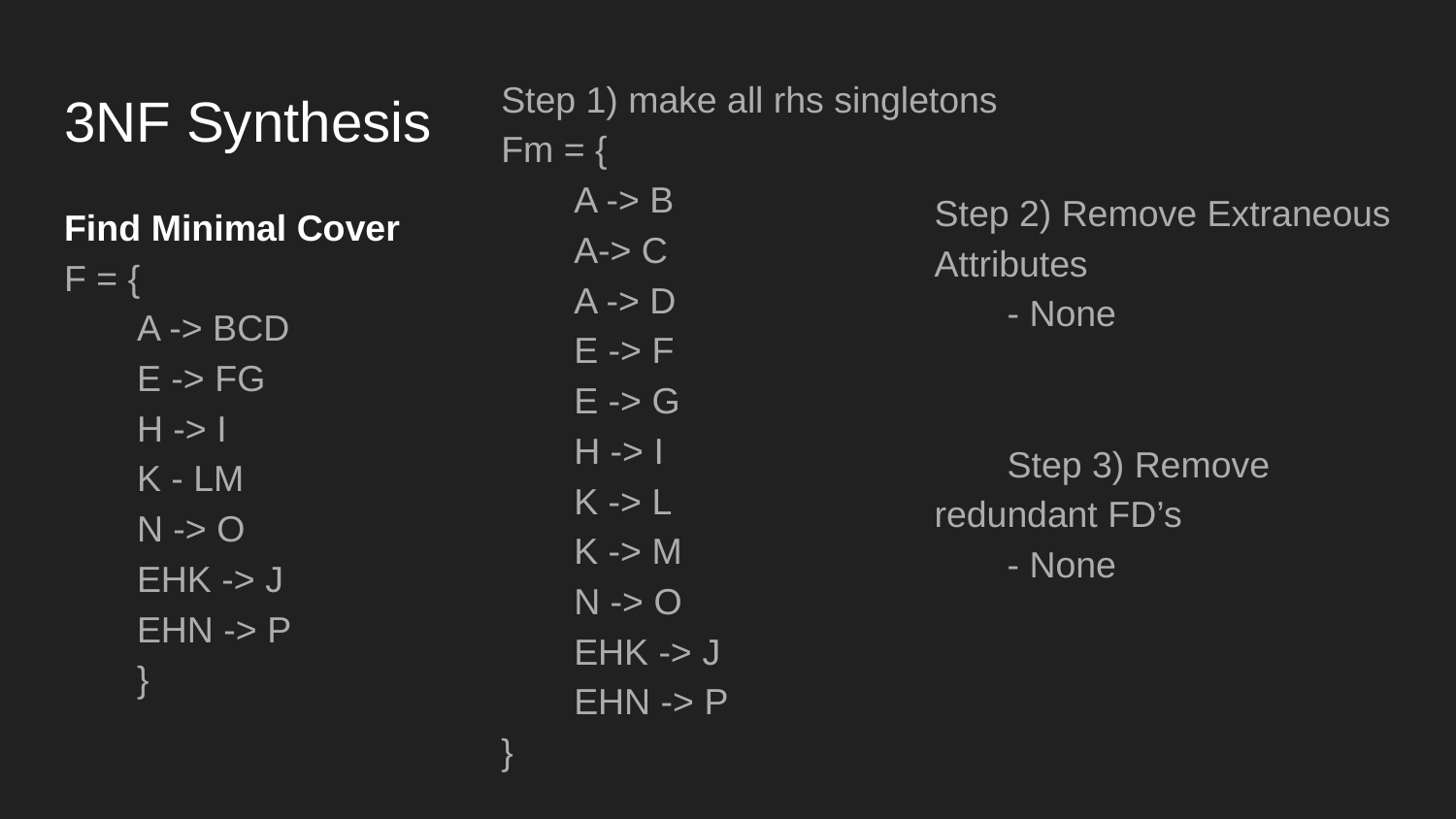

Step 1) make all rhs singletons
Fm = {
A -> B
A-> C
A -> D
E -> F
E -> G
H -> I
K -> L
K -> M
N -> O
EHK -> J
EHN -> P
}
# 3NF Synthesis
Step 2) Remove Extraneous Attributes
- None

Step 3) Remove redundant FD’s
- None
Find Minimal Cover
F = {
A -> BCD
E -> FG
H -> I
K - LM
N -> O
EHK -> J
EHN -> P
}